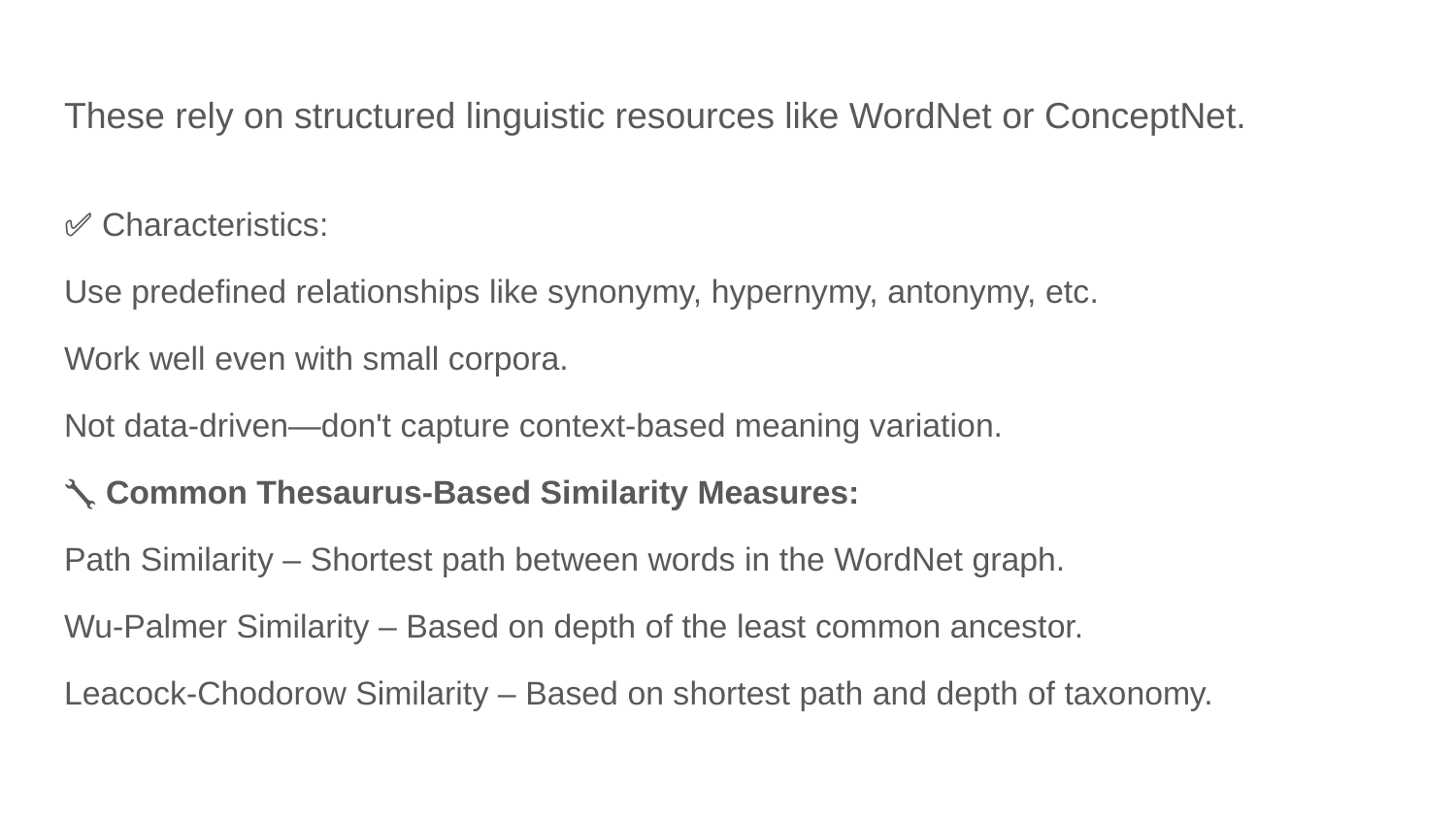

# These rely on structured linguistic resources like WordNet or ConceptNet.
✅ Characteristics:
Use predefined relationships like synonymy, hypernymy, antonymy, etc.
Work well even with small corpora.
Not data-driven—don't capture context-based meaning variation.
🔧 Common Thesaurus-Based Similarity Measures:
Path Similarity – Shortest path between words in the WordNet graph.
Wu-Palmer Similarity – Based on depth of the least common ancestor.
Leacock-Chodorow Similarity – Based on shortest path and depth of taxonomy.